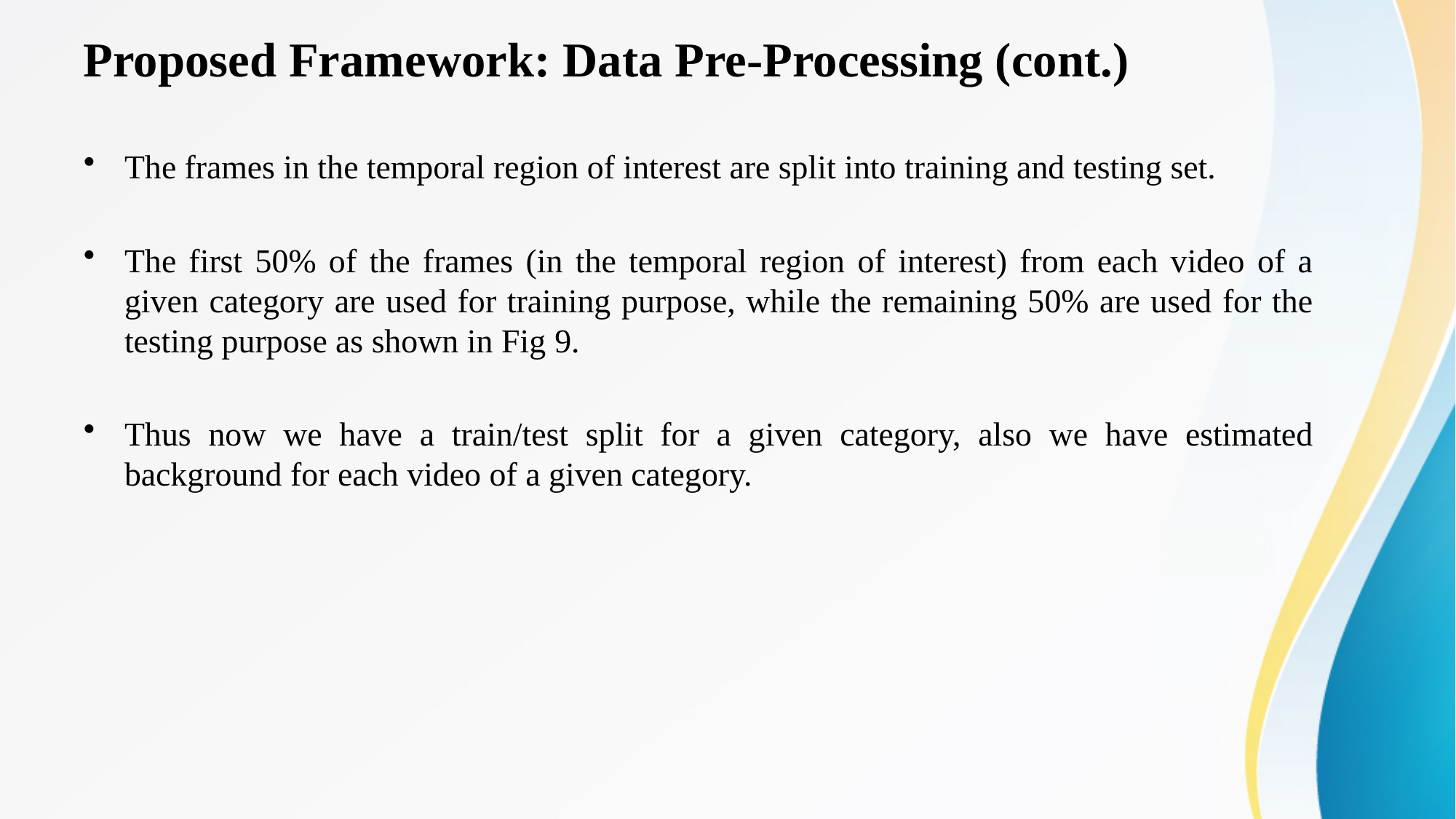

# Proposed Framework: Data Pre-Processing (cont.)
The frames in the temporal region of interest are split into training and testing set.

The first 50% of the frames (in the temporal region of interest) from each video of a given category are used for training purpose, while the remaining 50% are used for the testing purpose as shown in Fig 9.

Thus now we have a train/test split for a given category, also we have estimated background for each video of a given category.